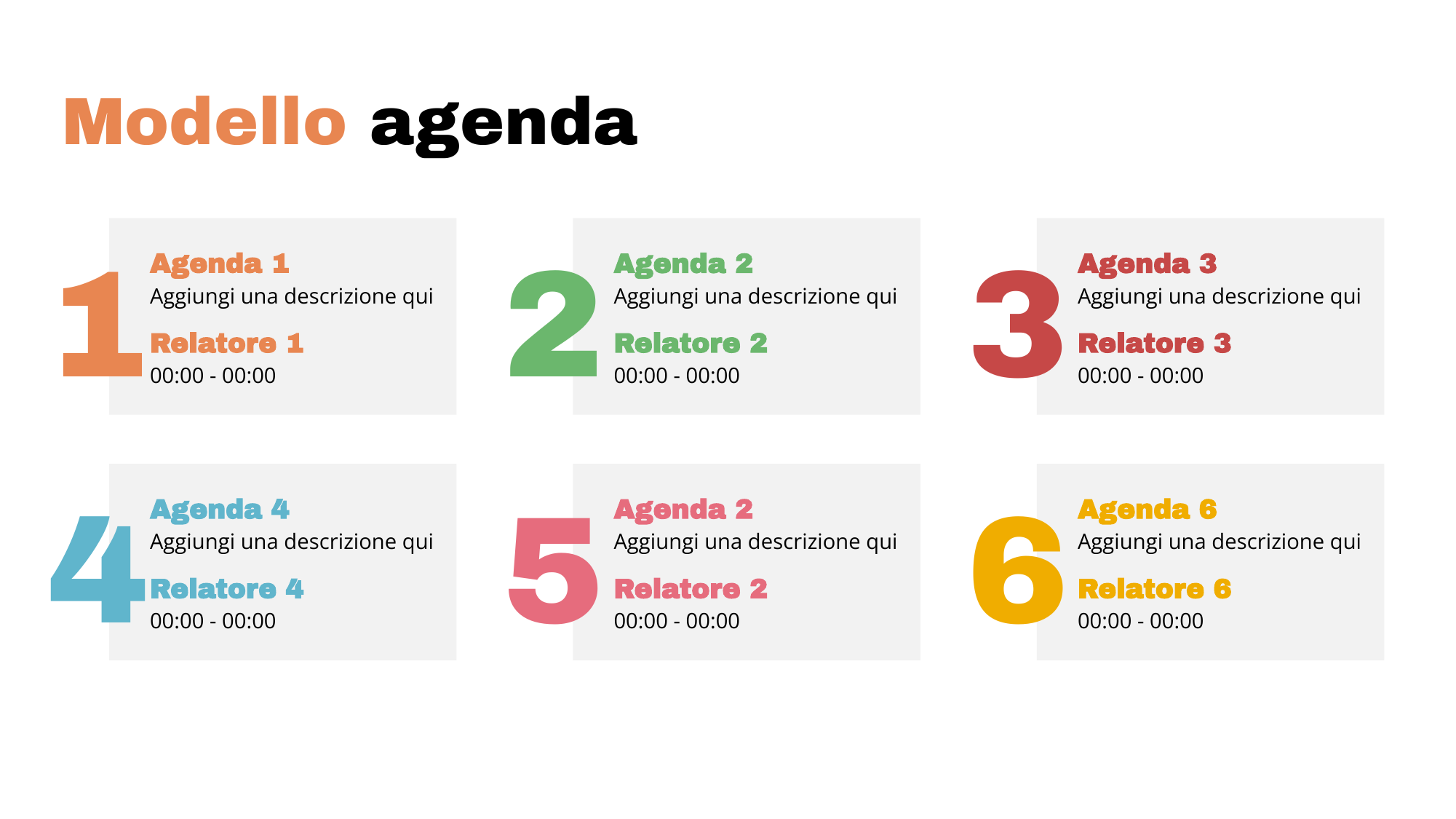

# Modello agenda
Agenda 1
Aggiungi una descrizione qui
Relatore 1
00:00 - 00:00
1
Agenda 2
Aggiungi una descrizione qui
Relatore 2
00:00 - 00:00
2
Agenda 3
Aggiungi una descrizione qui
Relatore 3
00:00 - 00:00
3
Agenda 4
Aggiungi una descrizione qui
Relatore 4
00:00 - 00:00
4
Agenda 2
Aggiungi una descrizione qui
Relatore 2
00:00 - 00:00
5
Agenda 6
Aggiungi una descrizione qui
Relatore 6
00:00 - 00:00
6